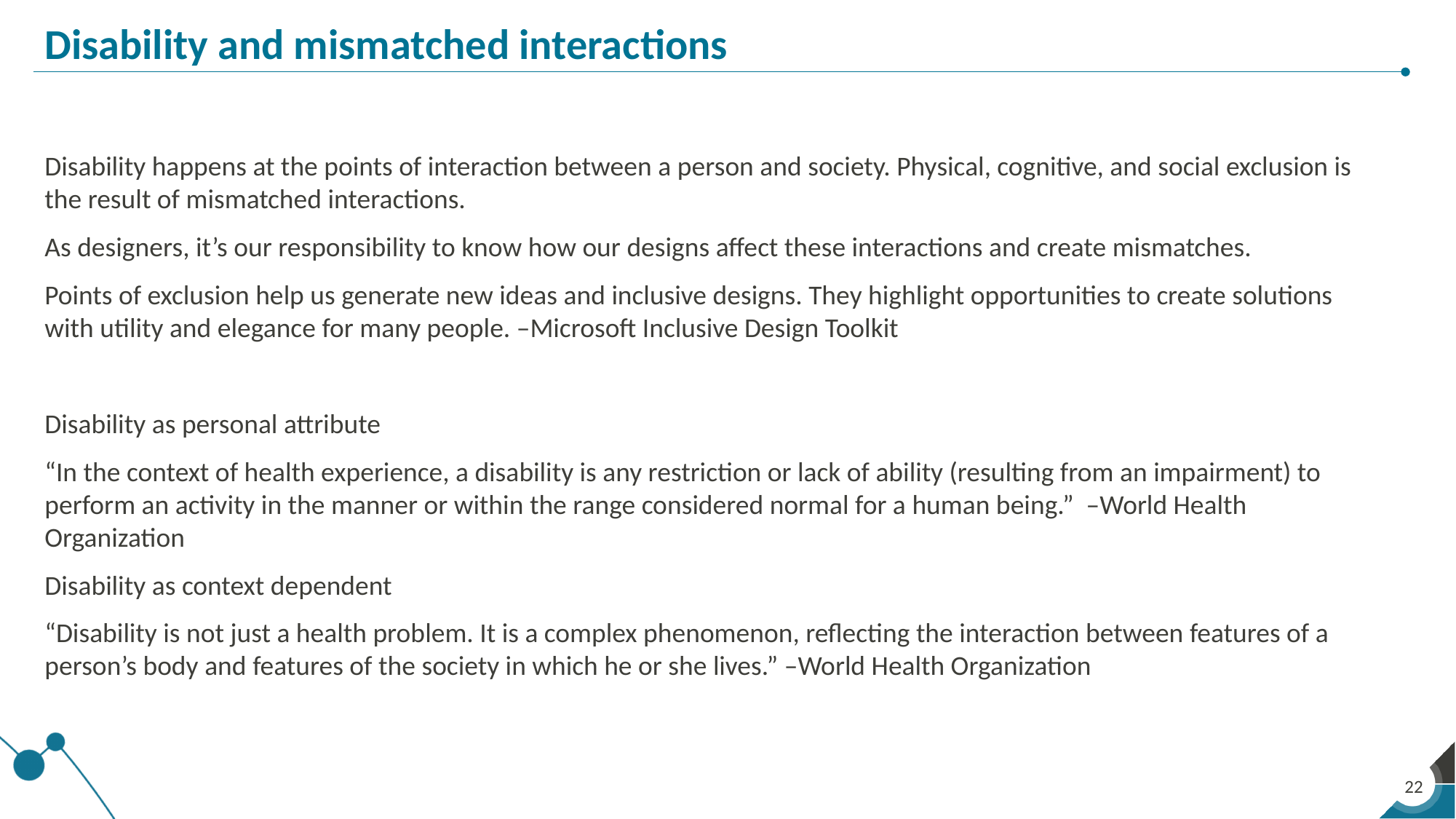

# Disability and mismatched interactions

Disability happens at the points of interaction between a person and society. Physical, cognitive, and social exclusion is the result of mismatched interactions.
As designers, it’s our responsibility to know how our designs affect these interactions and create mismatches.
Points of exclusion help us generate new ideas and inclusive designs. They highlight opportunities to create solutions with utility and elegance for many people. –Microsoft Inclusive Design Toolkit

Disability as personal attribute
“In the context of health experience, a disability is any restriction or lack of ability (resulting from an impairment) to perform an activity in the manner or within the range considered normal for a human being.”  –World Health Organization
Disability as context dependent
“Disability is not just a health problem. It is a complex phenomenon, reflecting the interaction between features of a person’s body and features of the society in which he or she lives.” –World Health Organization